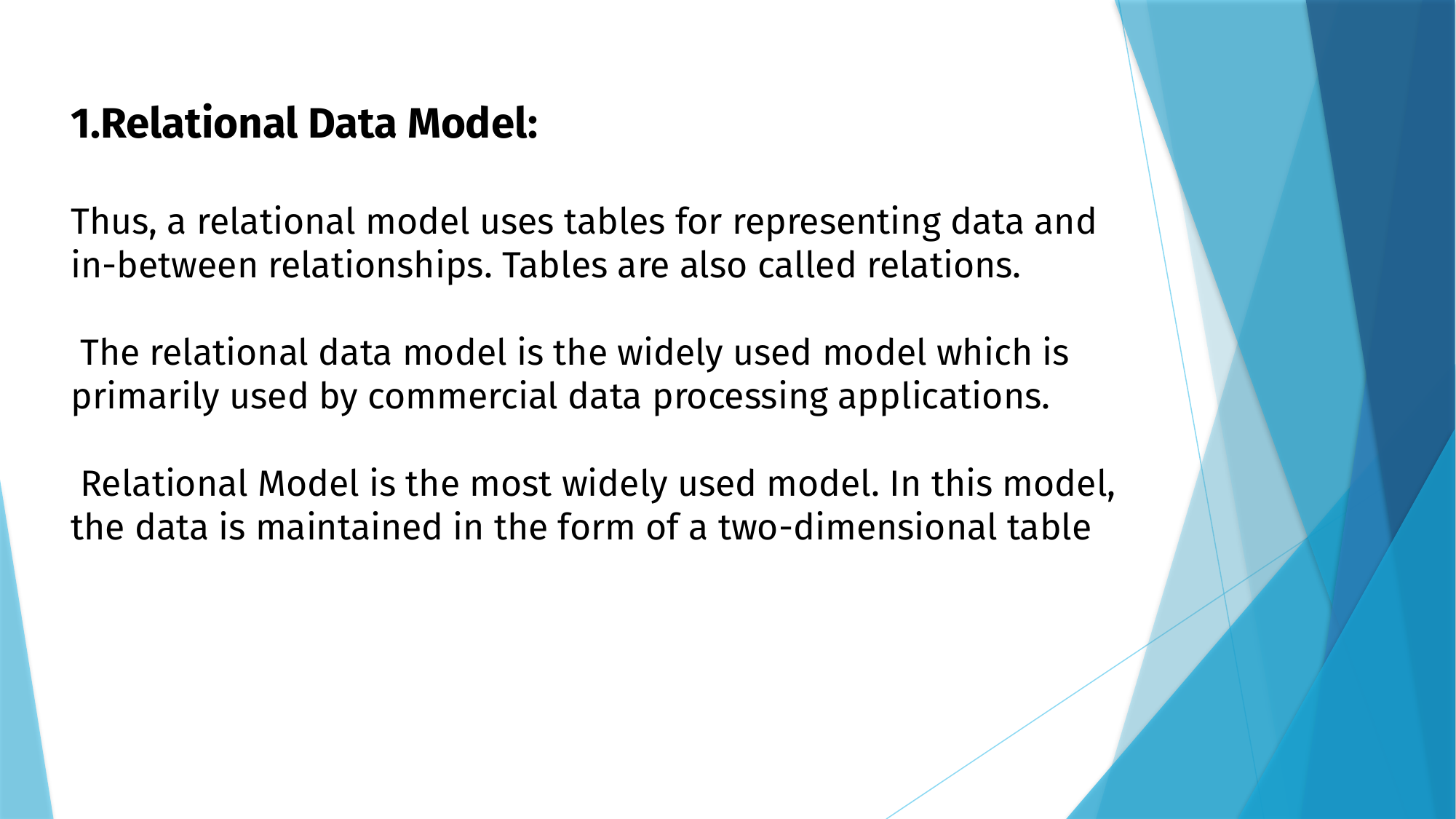

1.Relational Data Model:

Thus, a relational model uses tables for representing data and in-between relationships. Tables are also called relations.

 The relational data model is the widely used model which is primarily used by commercial data processing applications.

 Relational Model is the most widely used model. In this model, the data is maintained in the form of a two-dimensional table